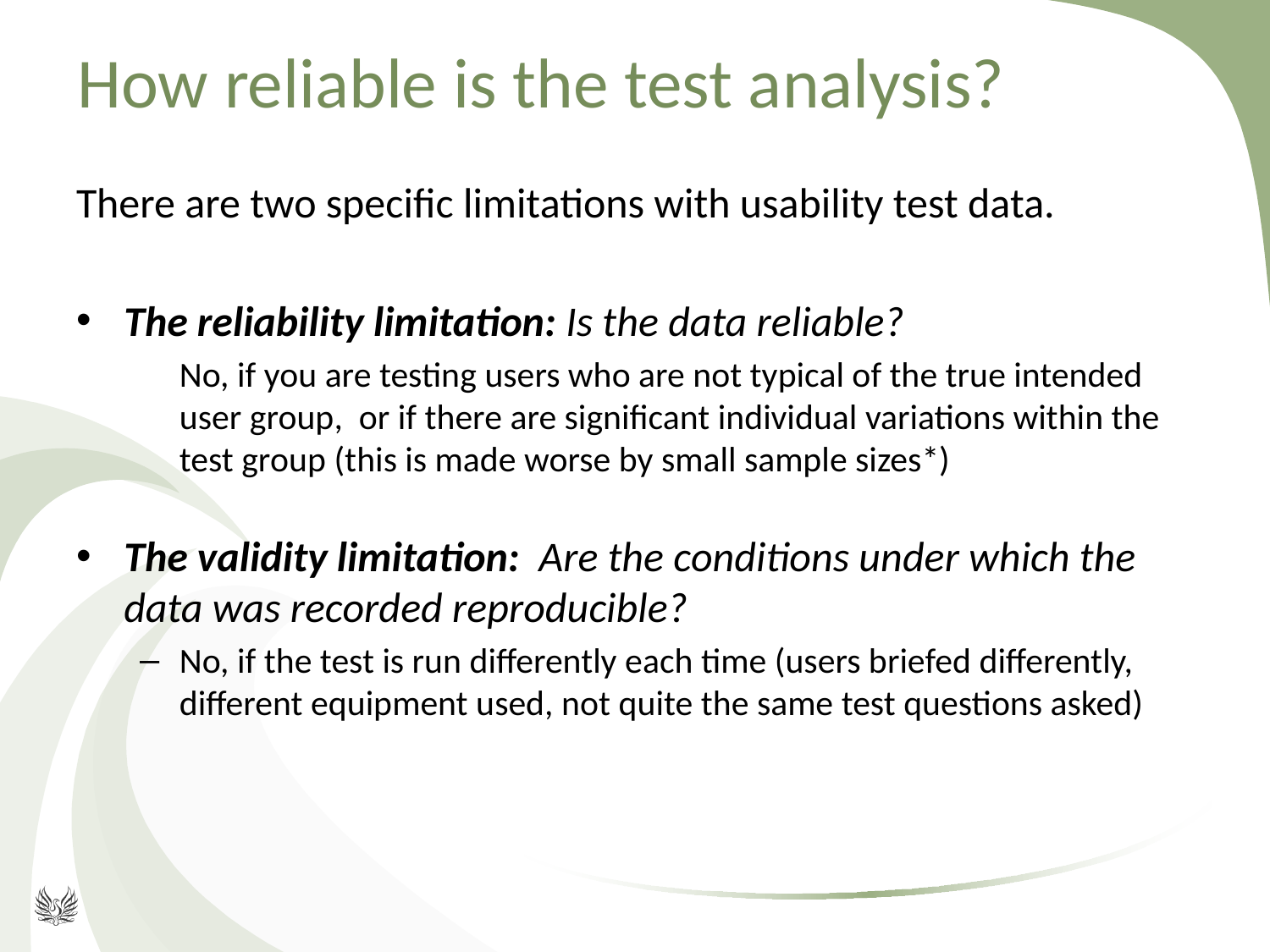

# How reliable is the test analysis?
There are two specific limitations with usability test data.

The reliability limitation: Is the data reliable?
	No, if you are testing users who are not typical of the true intended user group,  or if there are significant individual variations within the test group (this is made worse by small sample sizes*)
The validity limitation:  Are the conditions under which the data was recorded reproducible?
No, if the test is run differently each time (users briefed differently, different equipment used, not quite the same test questions asked)